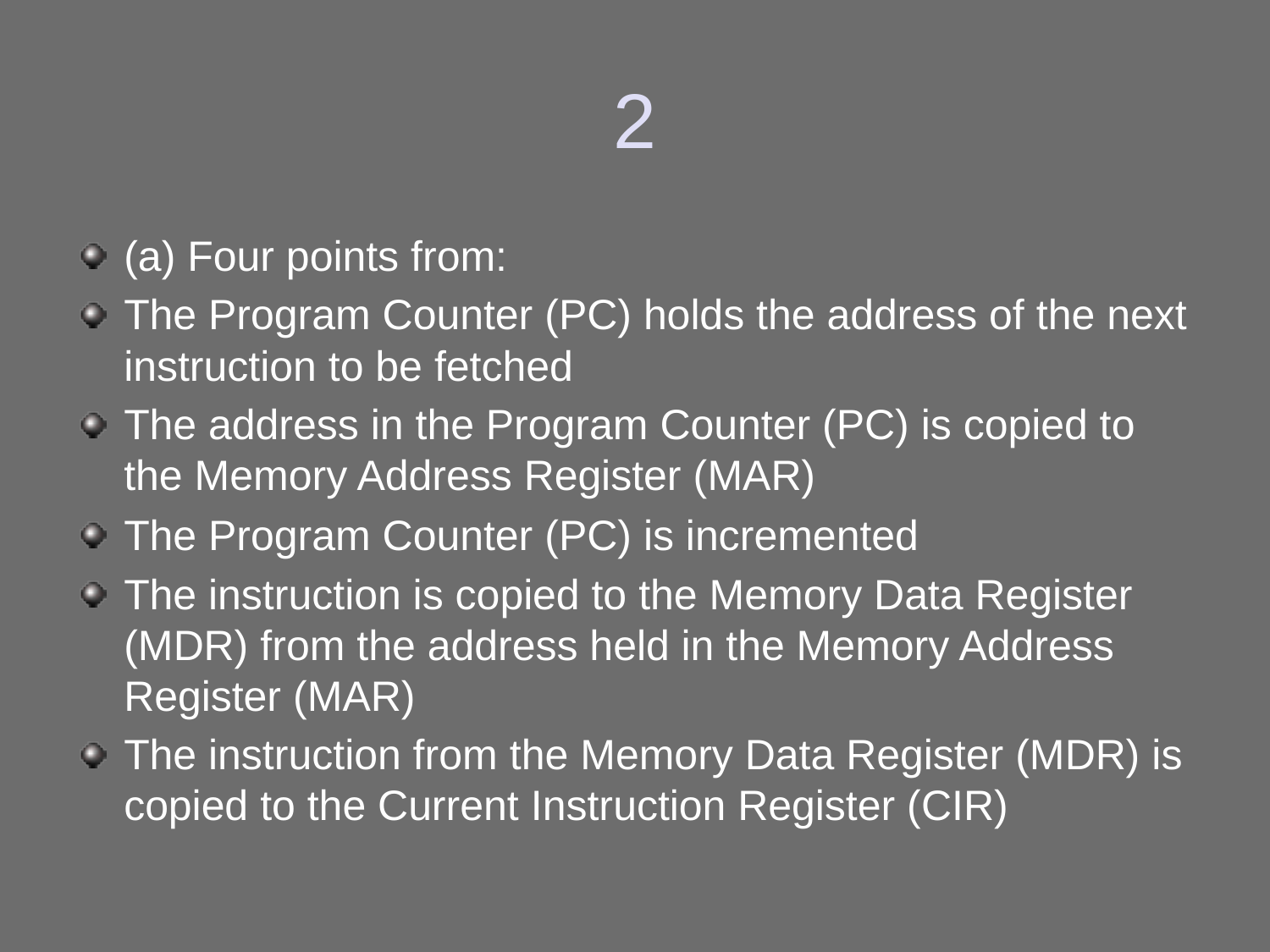

# 2
(a) Four points from:
The Program Counter (PC) holds the address of the next instruction to be fetched
The address in the Program Counter (PC) is copied to the Memory Address Register (MAR)
The Program Counter (PC) is incremented
The instruction is copied to the Memory Data Register (MDR) from the address held in the Memory Address Register (MAR)
The instruction from the Memory Data Register (MDR) is copied to the Current Instruction Register (CIR)